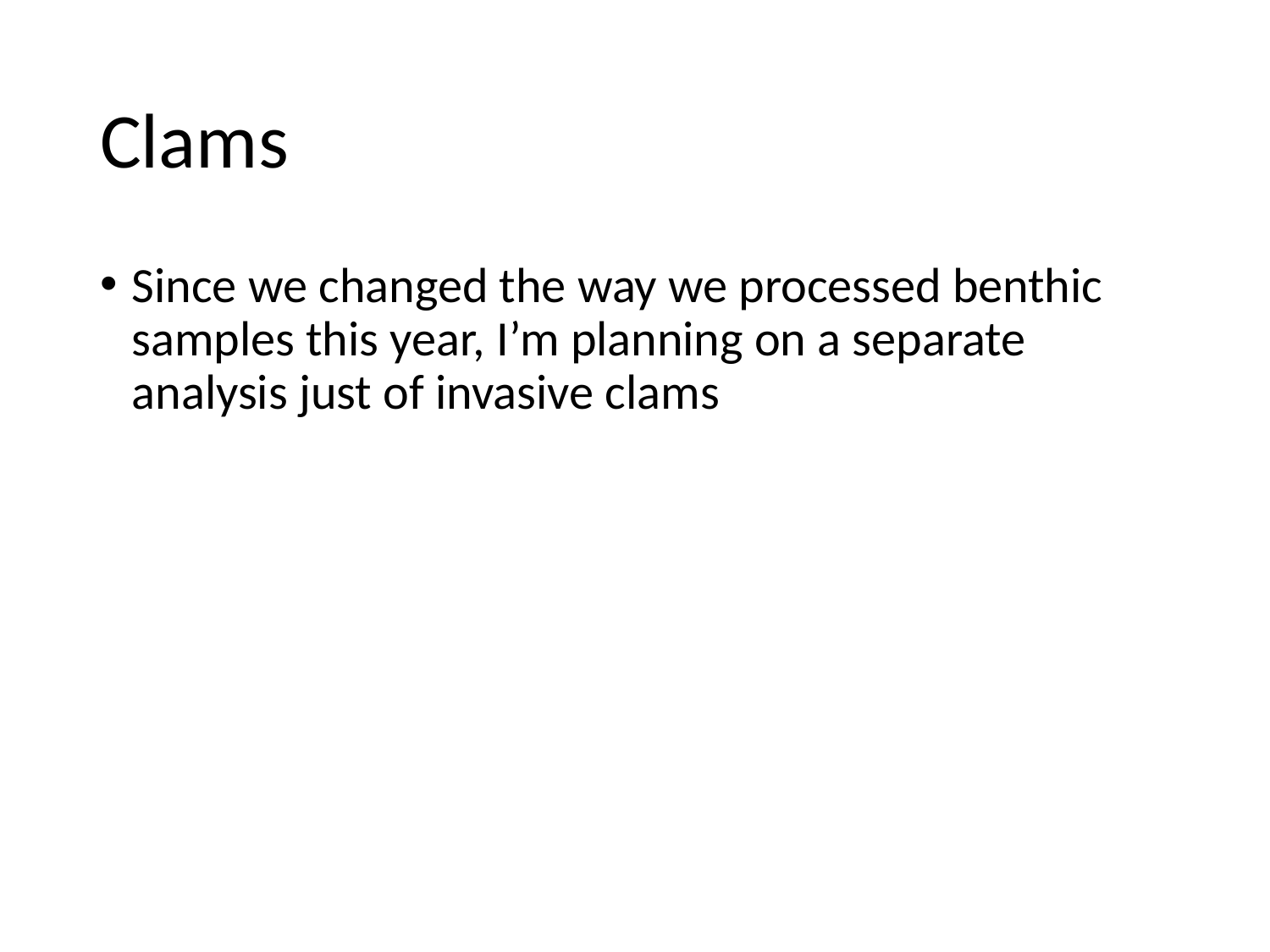

# Clams
Since we changed the way we processed benthic samples this year, I’m planning on a separate analysis just of invasive clams